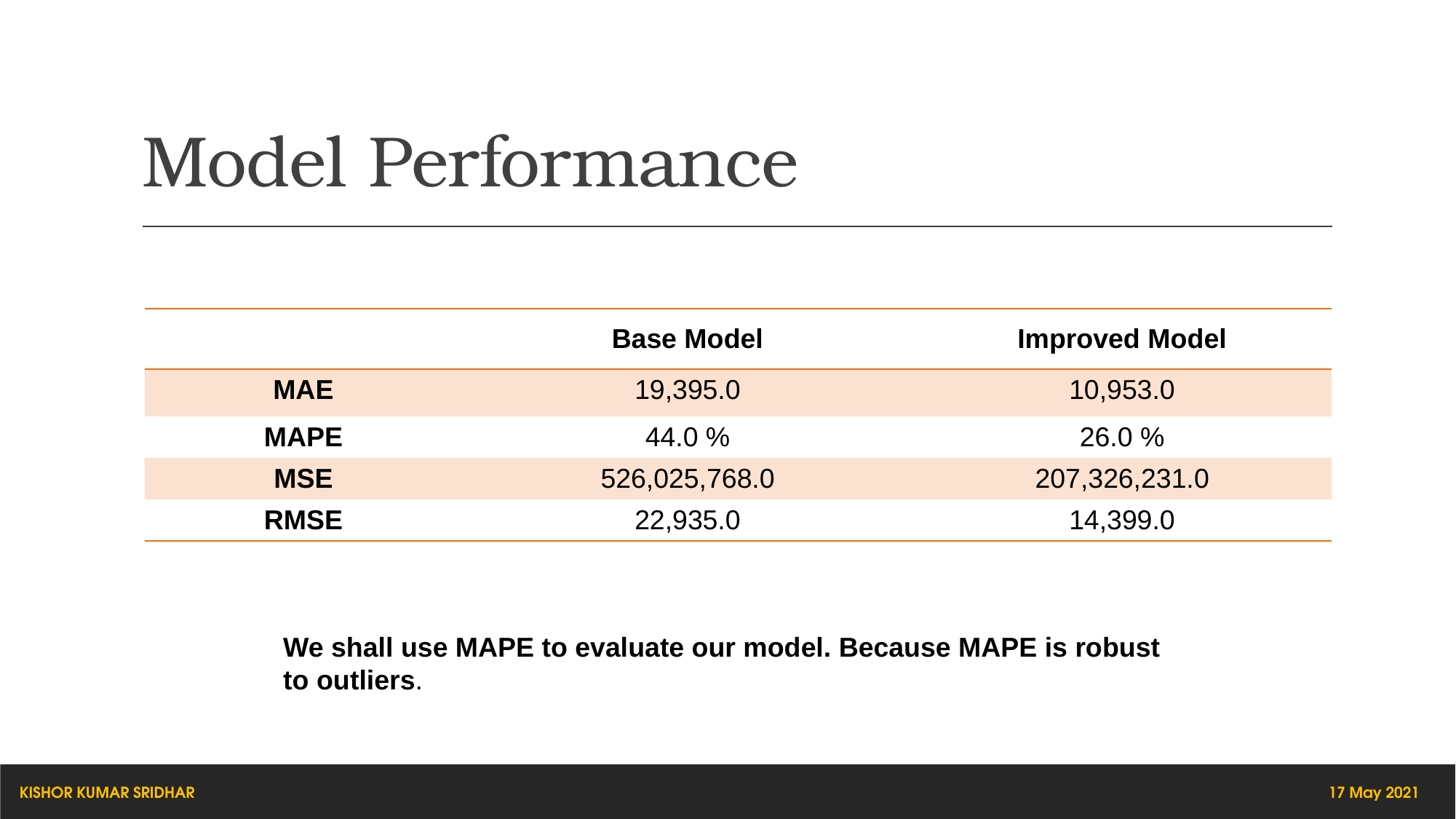

# Model Performance
|  | Base Model | Improved Model |
| --- | --- | --- |
| MAE | 19,395.0 | 10,953.0 |
| MAPE | 44.0 % | 26.0 % |
| MSE | 526,025,768.0 | 207,326,231.0 |
| RMSE | 22,935.0 | 14,399.0 |
We shall use MAPE to evaluate our model. Because MAPE is robust to outliers.

17 May 2021
KISHOR KUMAR SRIDHAR